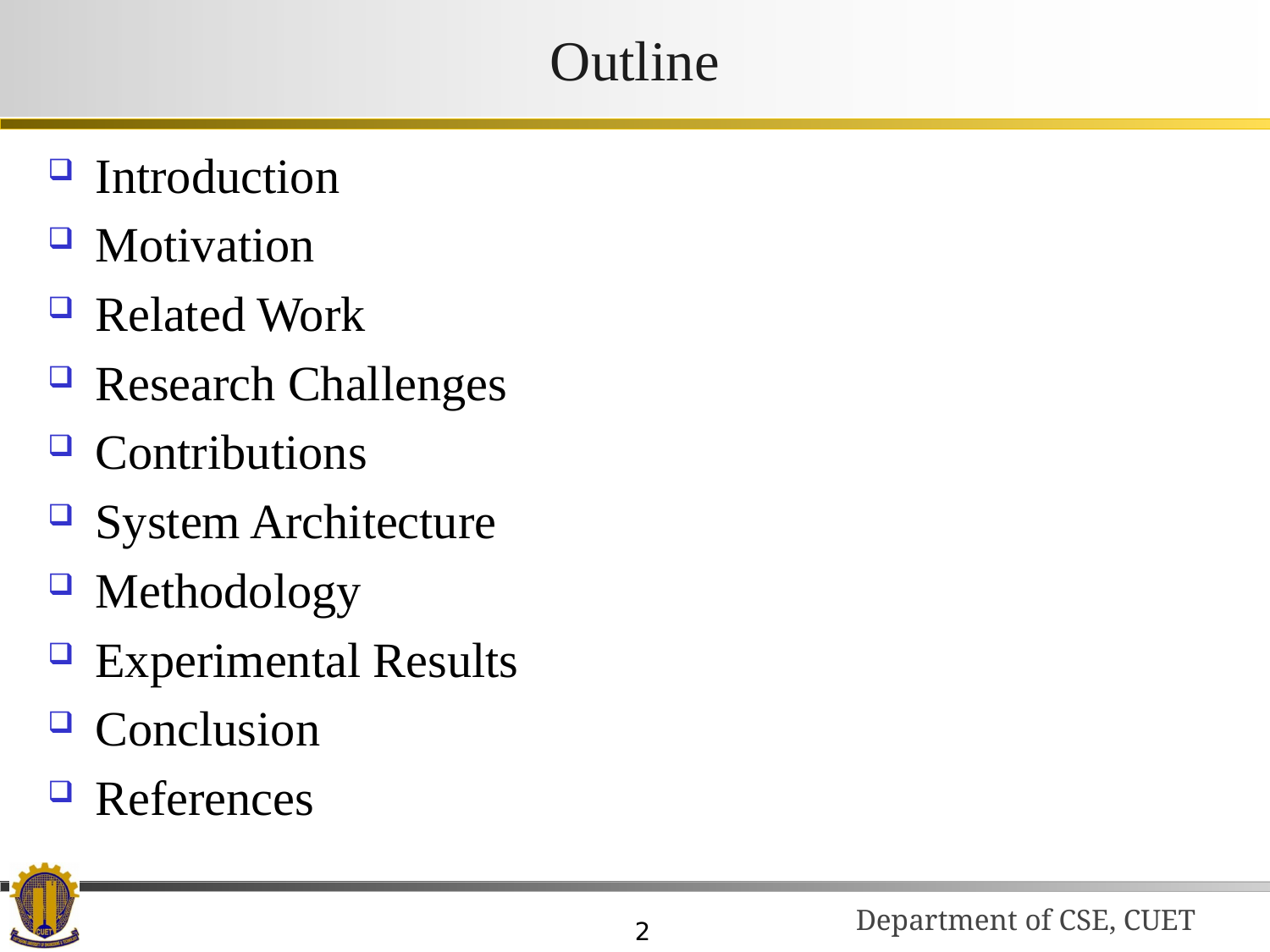

# Outline
Introduction
Motivation
Related Work
Research Challenges
Contributions
System Architecture
Methodology
Experimental Results
Conclusion
References